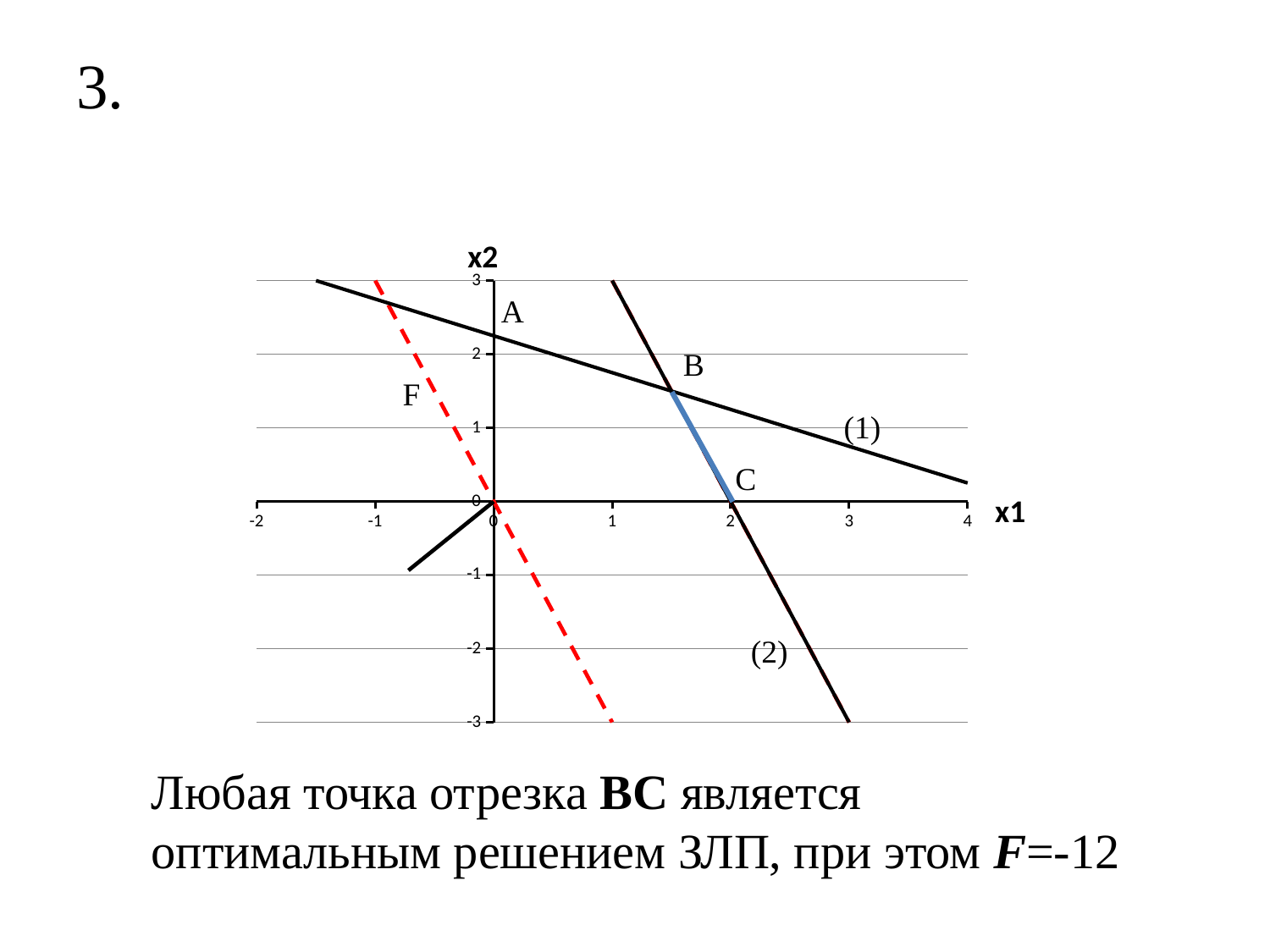

# 3.

### Chart

| Category |  |  |  |  |
|---|---|---|---|---|
Любая точка отрезка ВС является оптимальным решением ЗЛП, при этом F=-12